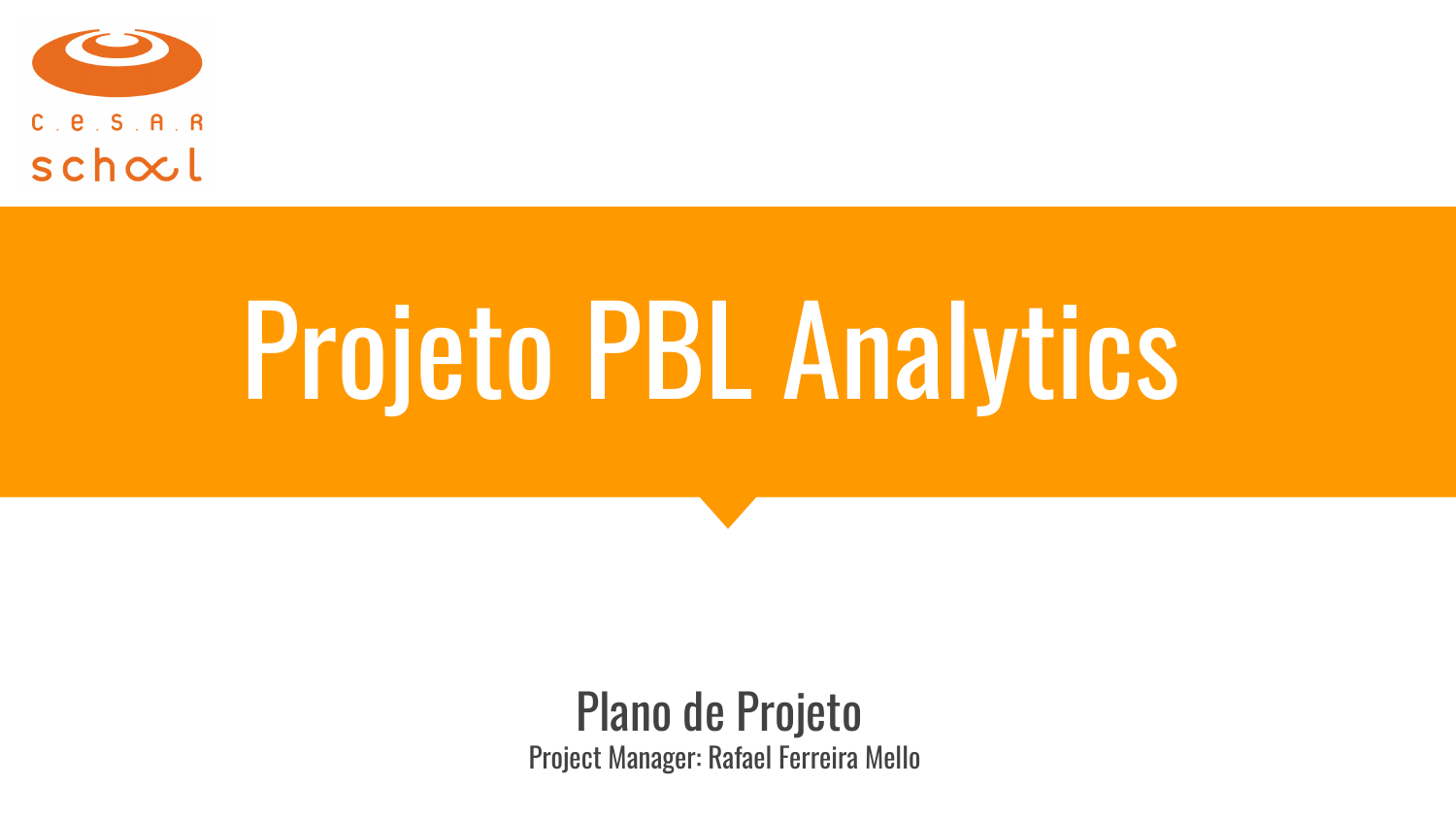

# Multiplatform Project
Client: XYZ

Projeto PBL Analytics

Plano de Projeto
Project Manager: Rafael Ferreira Mello